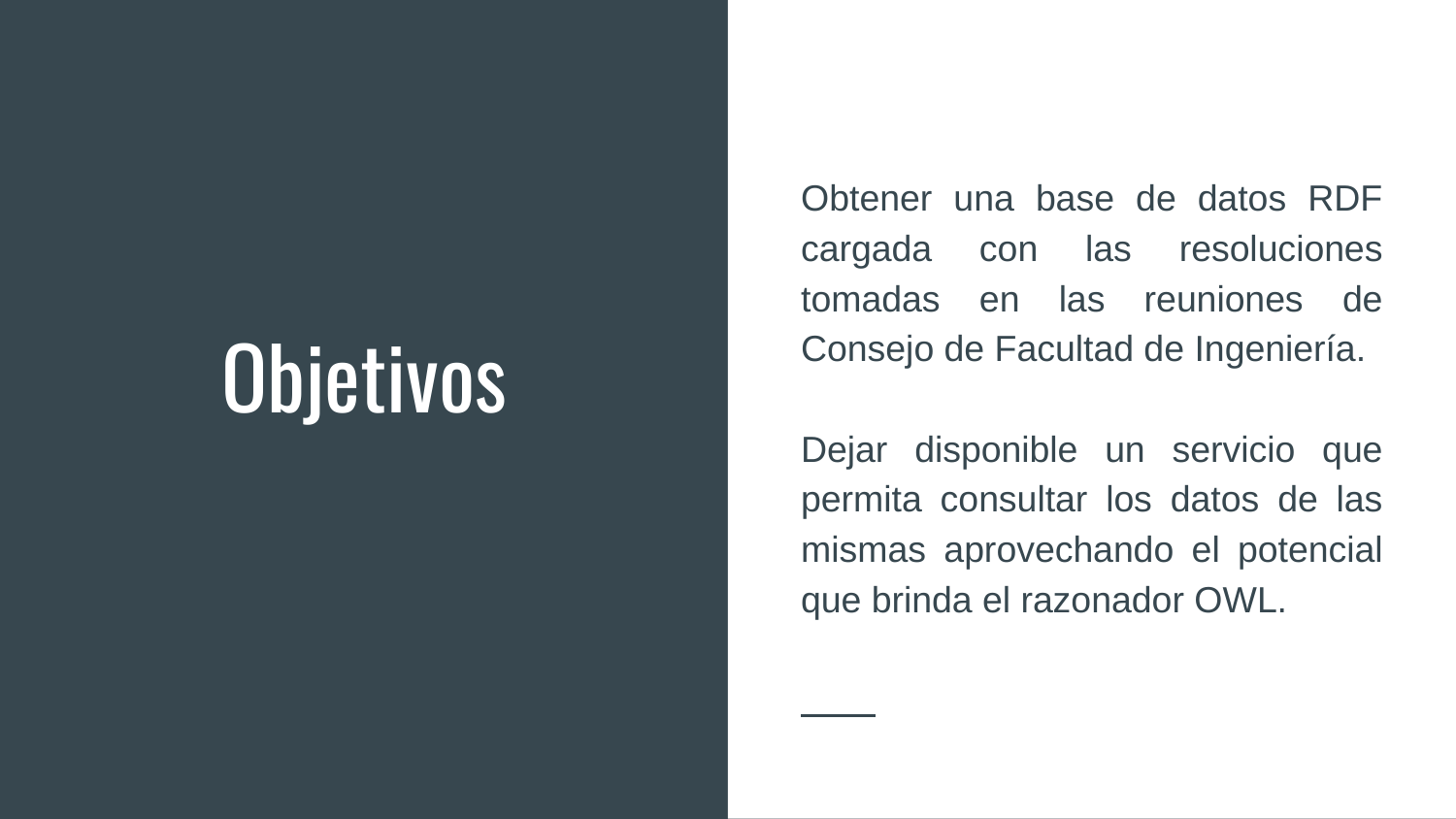

Obtener una base de datos RDF cargada con las resoluciones tomadas en las reuniones de Consejo de Facultad de Ingeniería.

Dejar disponible un servicio que permita consultar los datos de las mismas aprovechando el potencial que brinda el razonador OWL.

# Objetivos